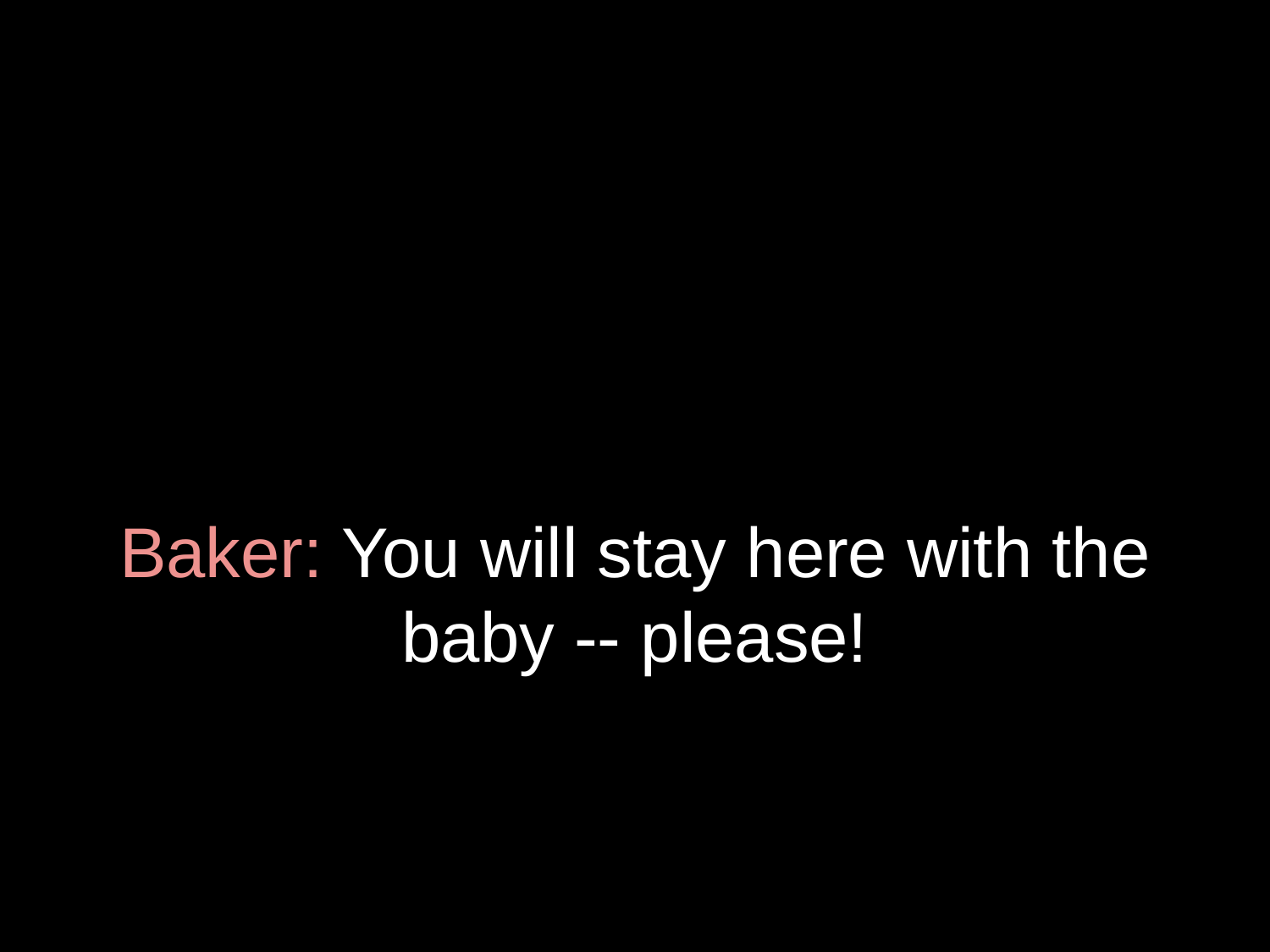

# Baker: You will stay here with the baby -- please!